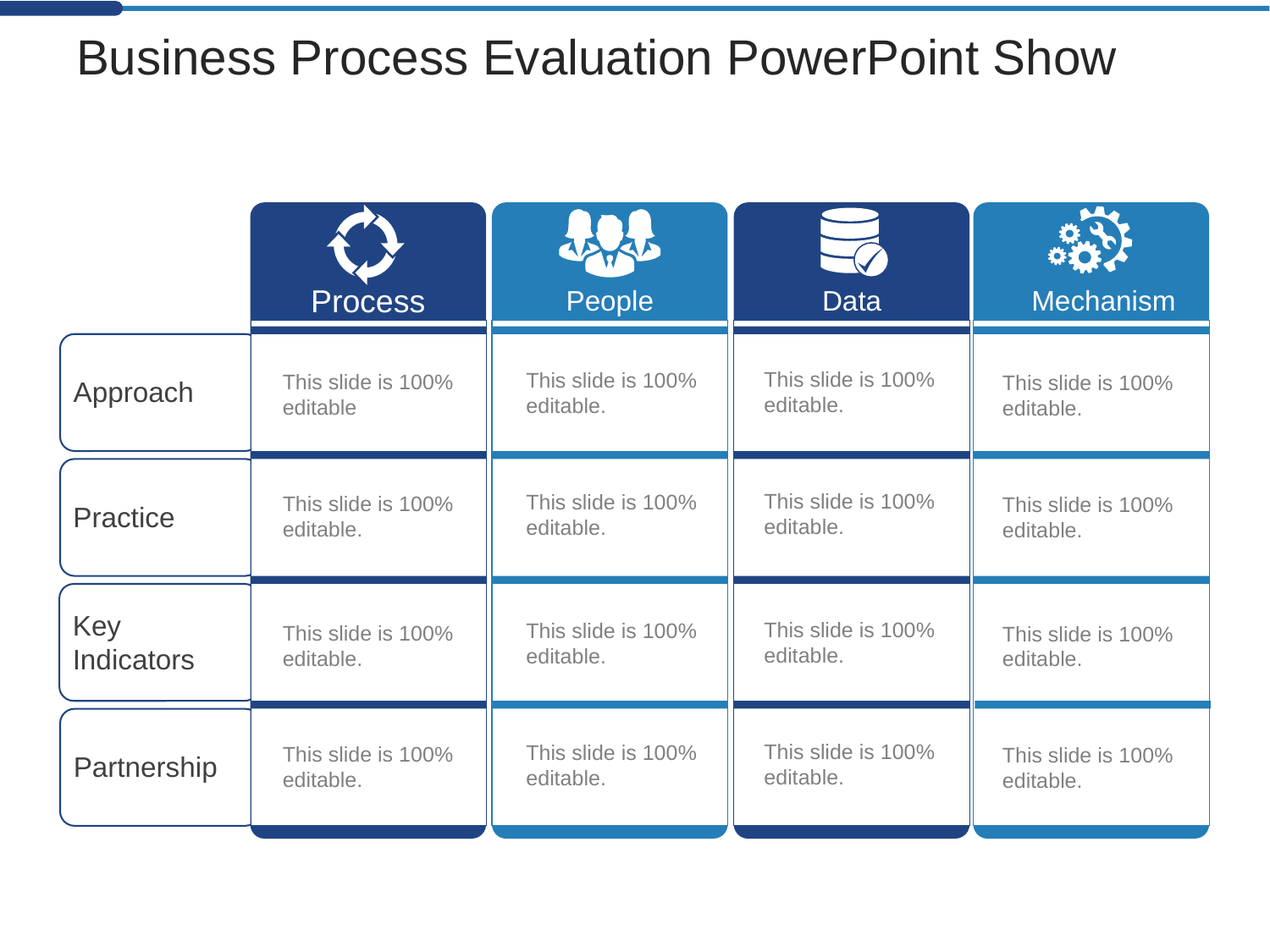

# Business Process Evaluation PowerPoint Show

Process

This slide is 100% editable
This slide is 100% editable.
This slide is 100% editable.
This slide is 100% editable.

People

This slide is 100% editable.
This slide is 100% editable.
This slide is 100% editable.
This slide is 100% editable.

Data

This slide is 100% editable.
This slide is 100% editable.
This slide is 100% editable.
This slide is 100% editable.

Mechanism

This slide is 100% editable.
This slide is 100% editable.
This slide is 100% editable.
This slide is 100% editable.

Approach

Practice

Key Indicators

Partnership